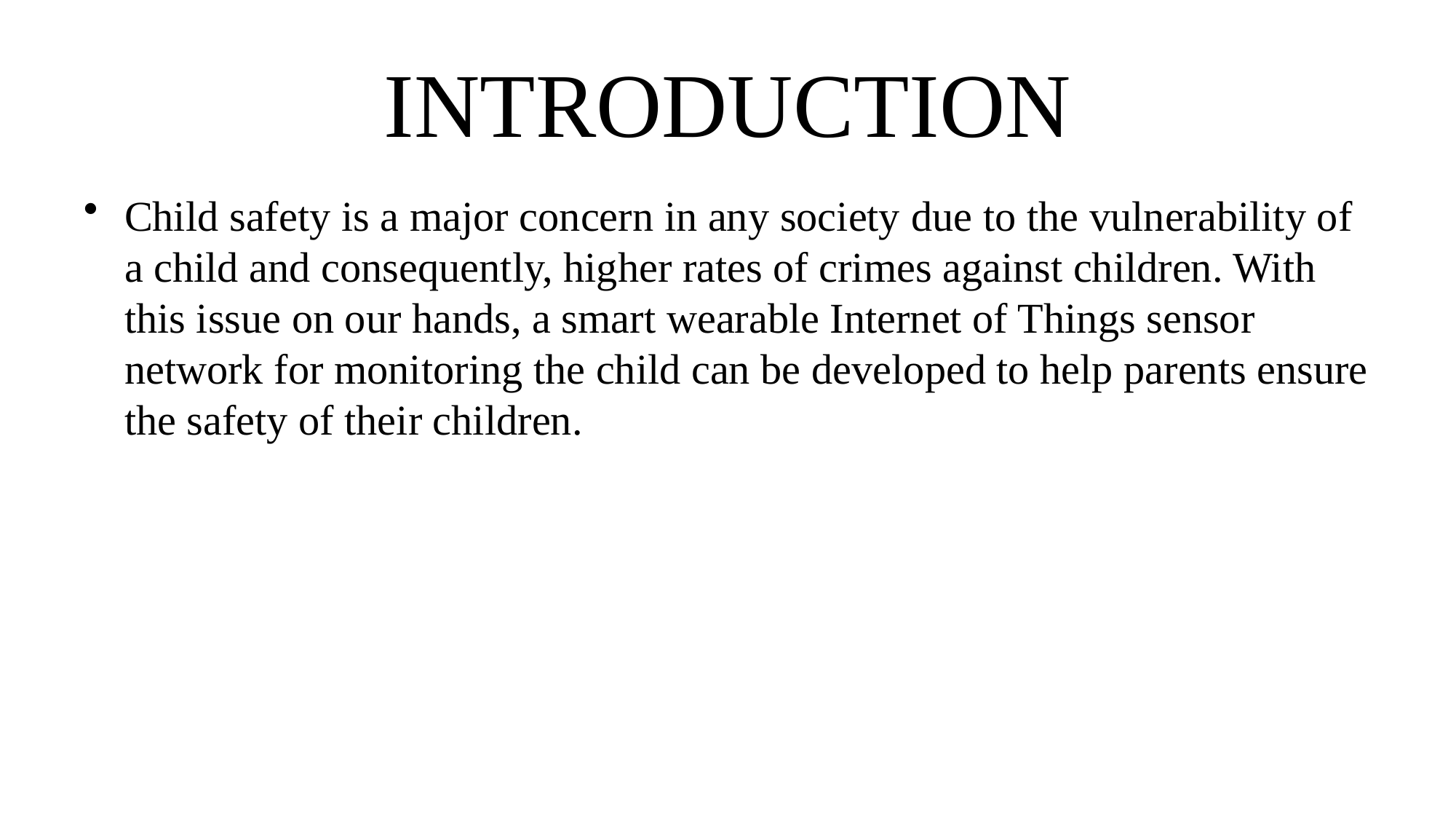

# INTRODUCTION
Child safety is a major concern in any society due to the vulnerability of a child and consequently, higher rates of crimes against children. With this issue on our hands, a smart wearable Internet of Things sensor network for monitoring the child can be developed to help parents ensure the safety of their children.